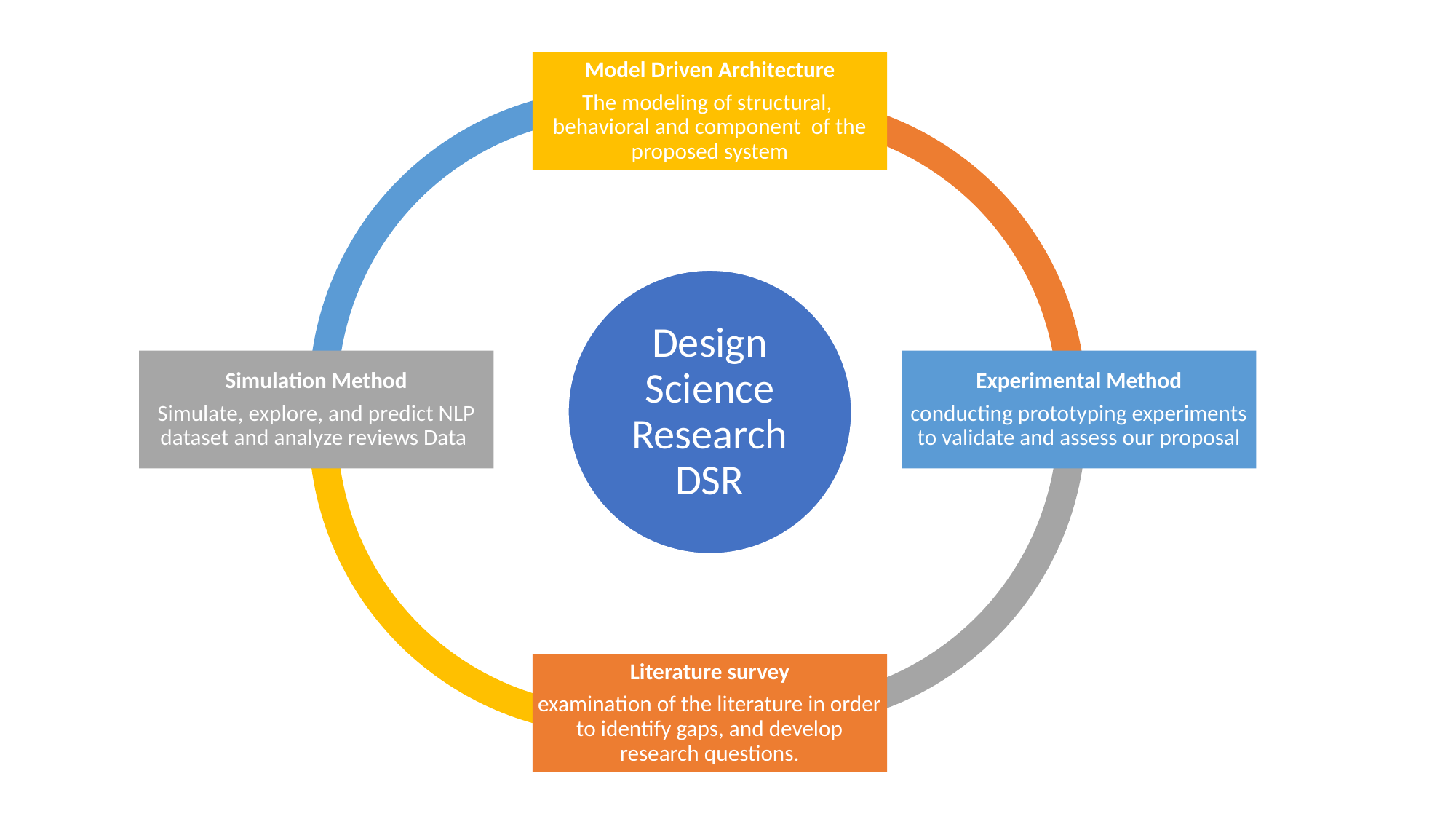

Design Science Research DSR
Model Driven Architecture
The modeling of structural,  behavioral and component  of the proposed system
Experimental Method
conducting prototyping experiments to validate and assess our proposal
Literature survey
examination of the literature in order to identify gaps, and develop research questions.
Simulation Method
Simulate, explore, and predict NLP dataset and analyze reviews Data